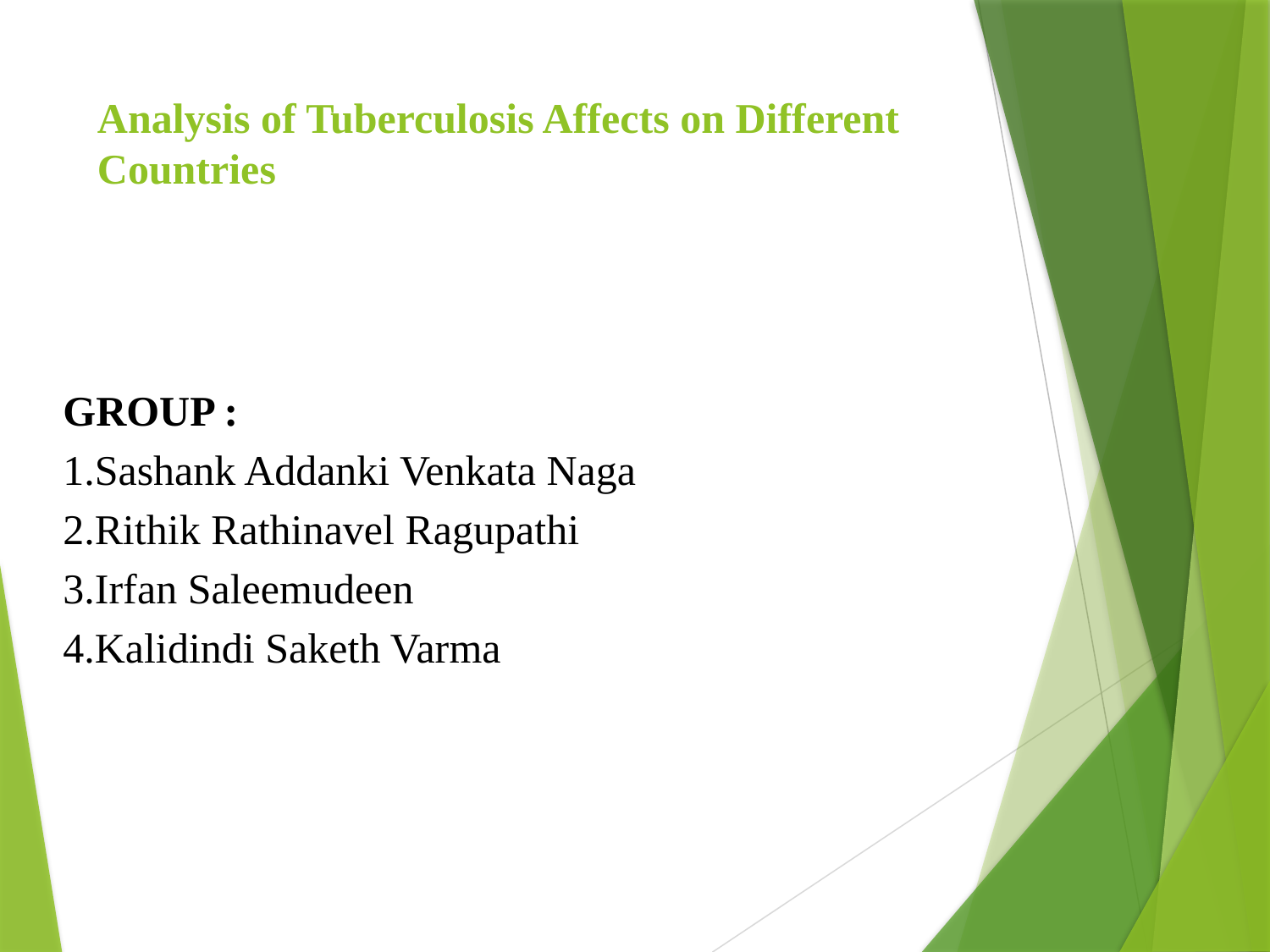

# Analysis of Tuberculosis Affects on Different Countries
GROUP :
Sashank Addanki Venkata Naga
Rithik Rathinavel Ragupathi
Irfan Saleemudeen
Kalidindi Saketh Varma